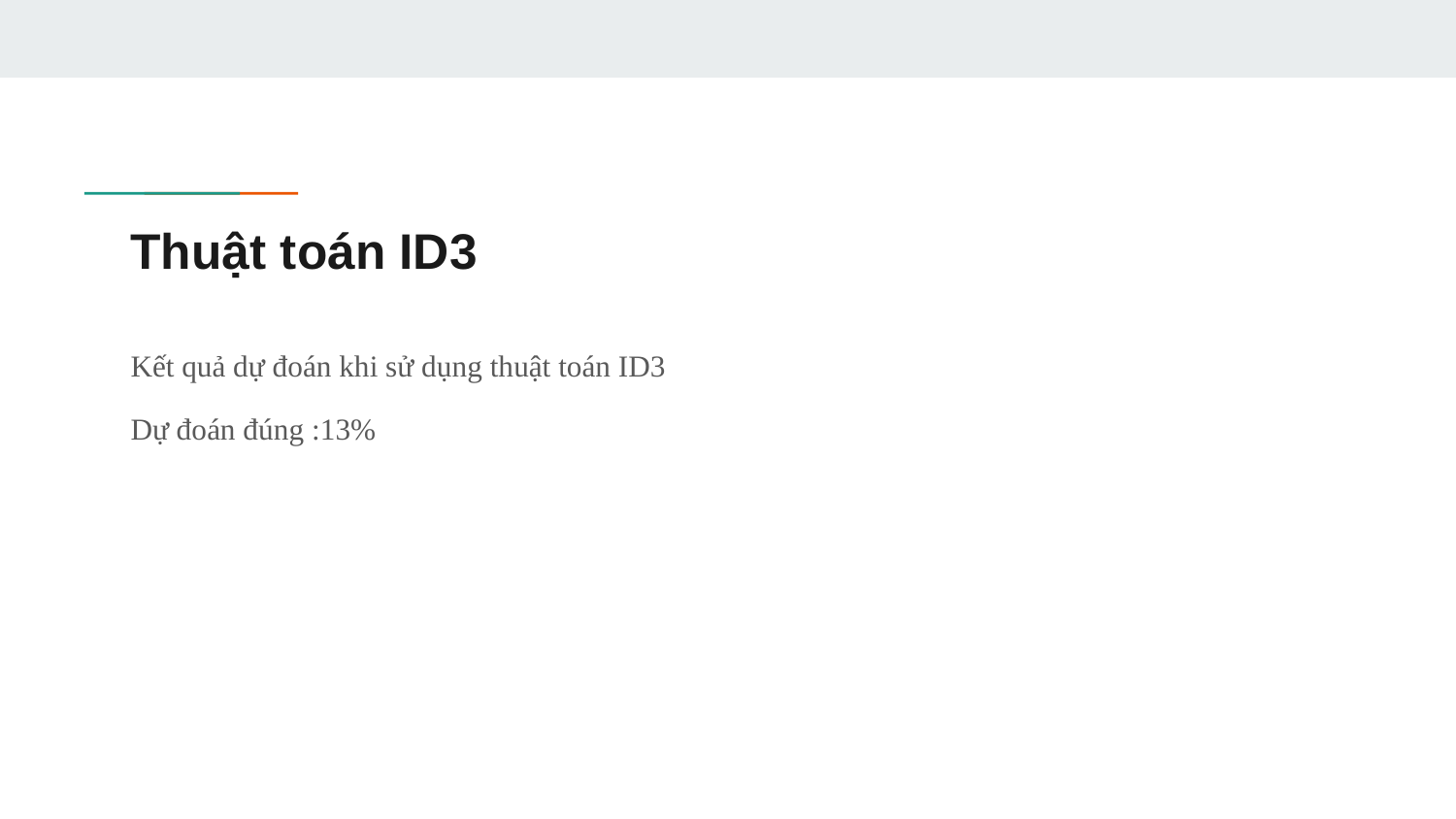

# Thuật toán ID3
Kết quả dự đoán khi sử dụng thuật toán ID3
Dự đoán đúng :13%